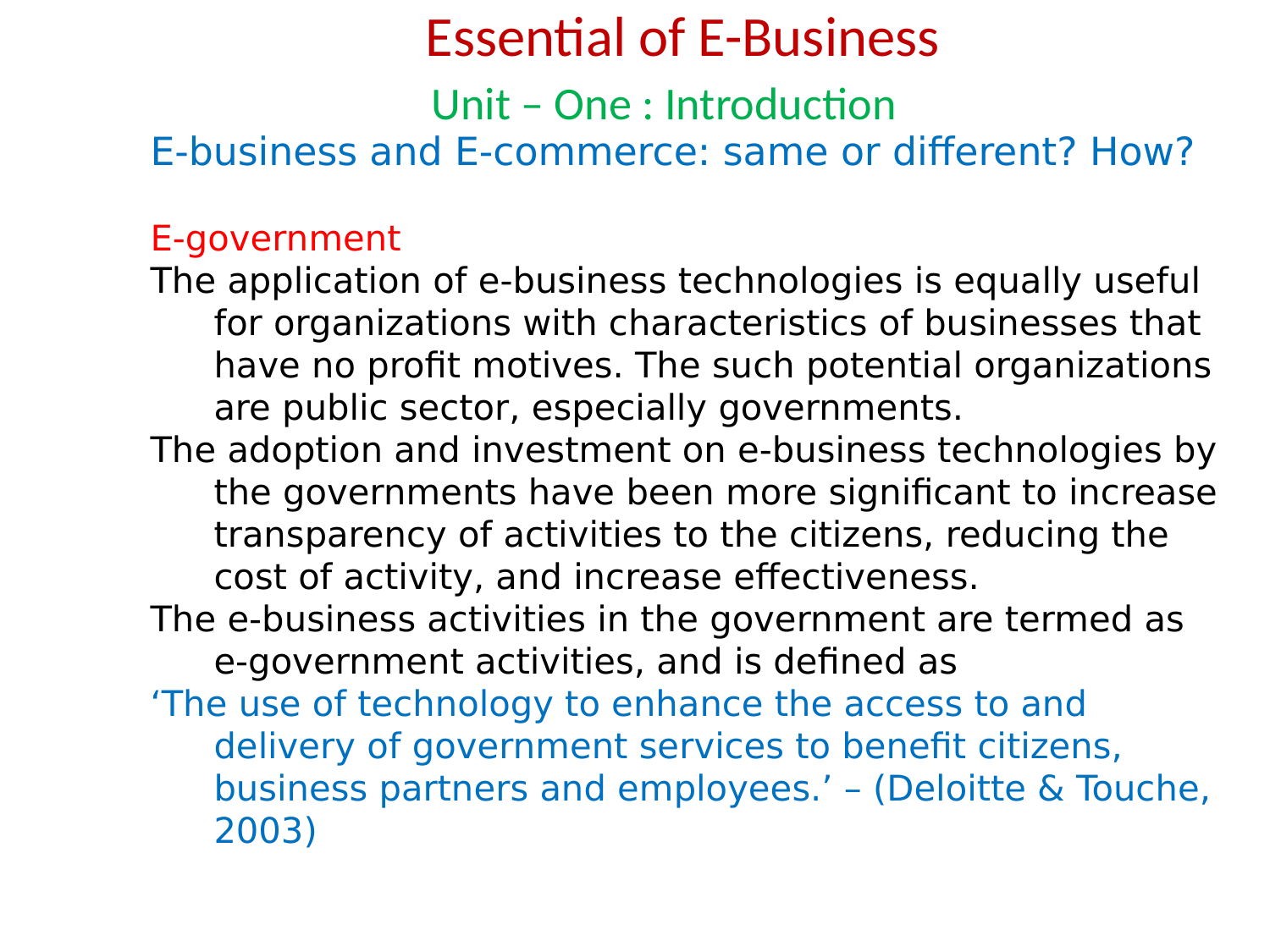

Essential of E-Business

Unit – One : Introduction
E-business and E-commerce: same or different? How?

E-government
The application of e-business technologies is equally useful for organizations with characteristics of businesses that have no profit motives. The such potential organizations are public sector, especially governments.
The adoption and investment on e-business technologies by the governments have been more significant to increase transparency of activities to the citizens, reducing the cost of activity, and increase effectiveness.
The e-business activities in the government are termed as e-government activities, and is defined as
‘The use of technology to enhance the access to and delivery of government services to benefit citizens, business partners and employees.’ – (Deloitte & Touche, 2003)